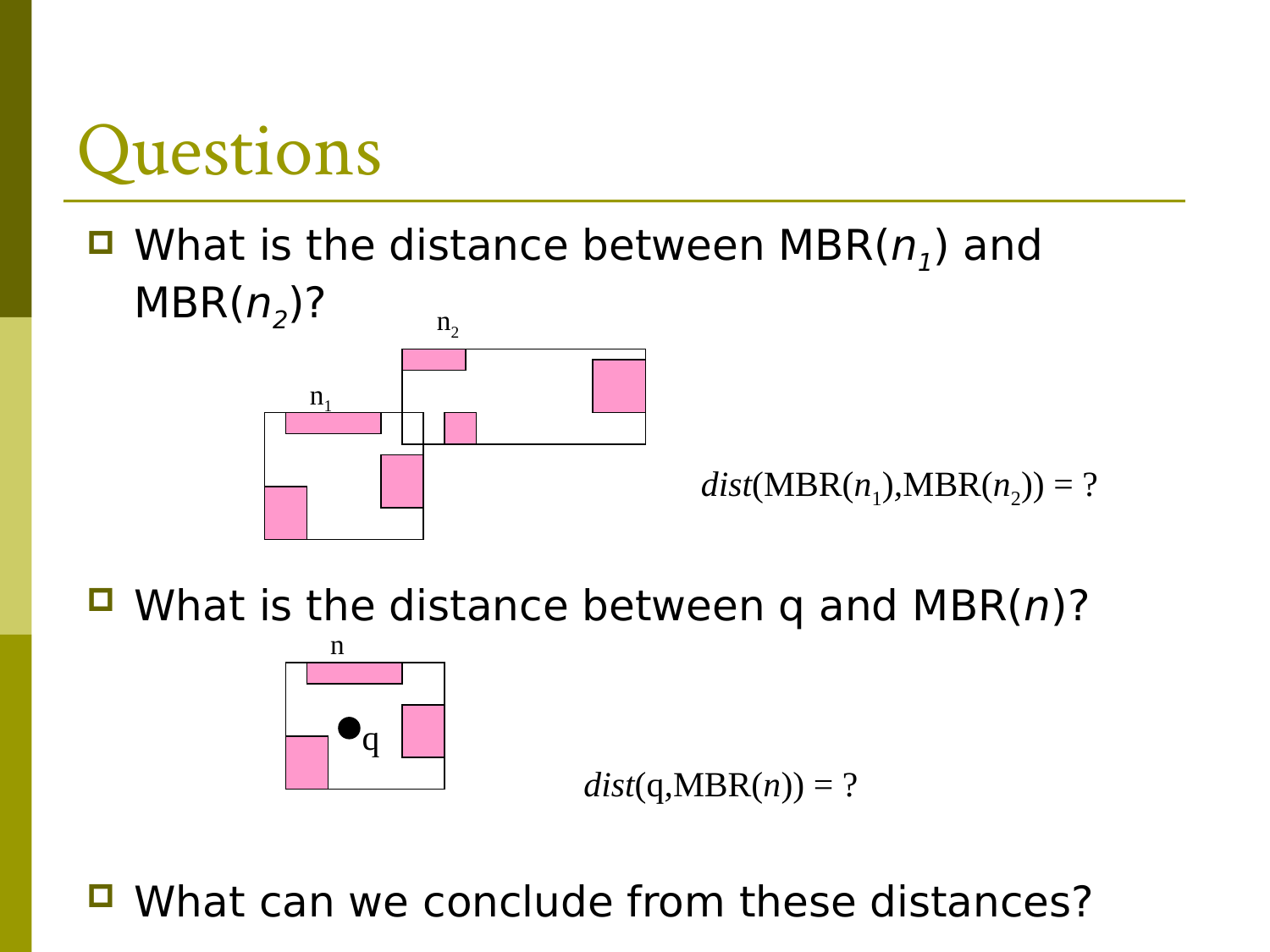

# Questions
What is the distance between MBR(n1) and MBR(n2)?

What is the distance between q and MBR(n)?

What can we conclude from these distances?
n2

n1

dist(MBR(n1),MBR(n2)) = ?

n

q

dist(q,MBR(n)) = ?